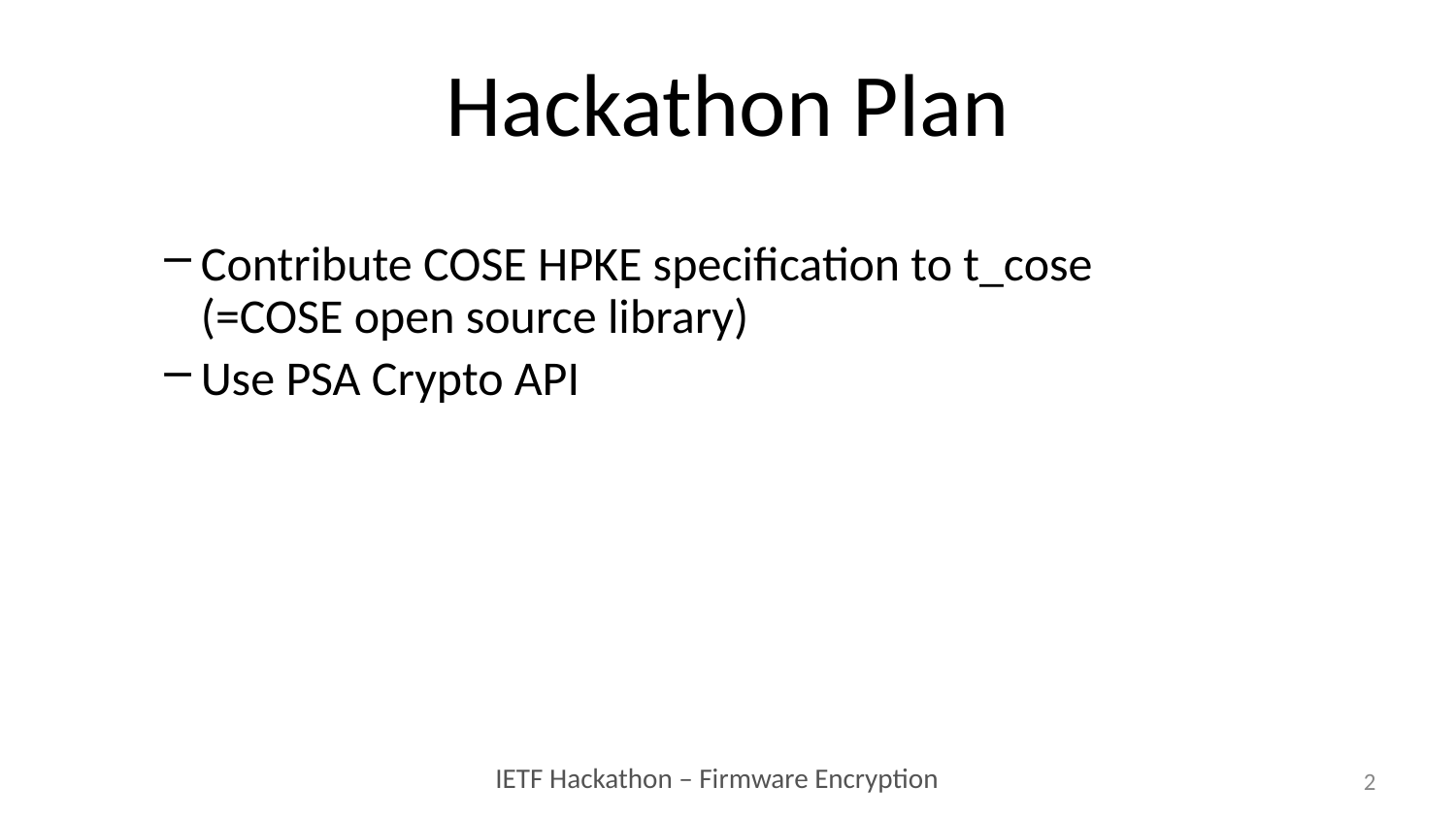

# Hackathon Plan
Contribute COSE HPKE specification to t_cose
(=COSE open source library)
Use PSA Crypto API
2